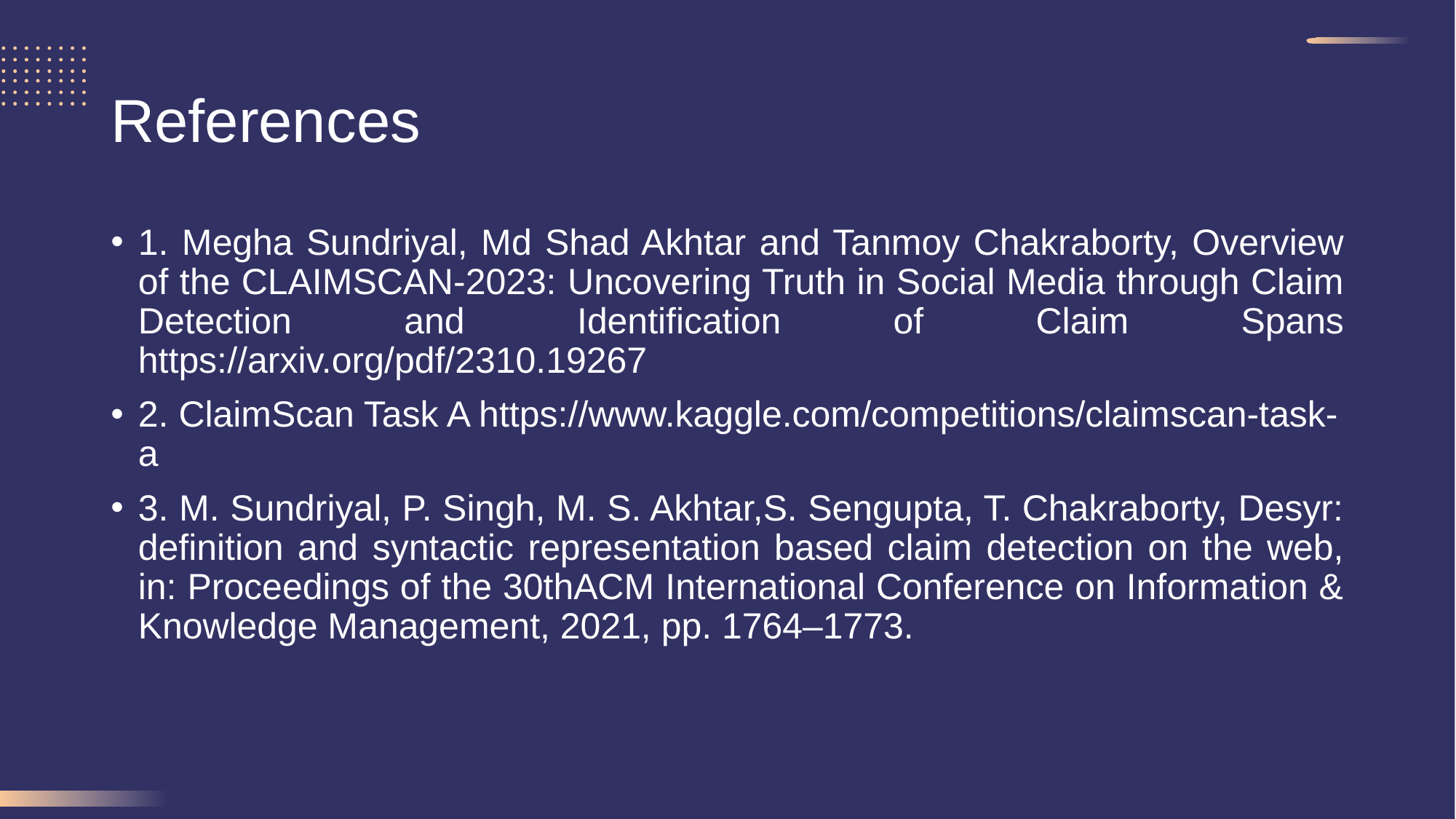

# References
1. Megha Sundriyal, Md Shad Akhtar and Tanmoy Chakraborty, Overview of the CLAIMSCAN-2023: Uncovering Truth in Social Media through Claim Detection and Identification of Claim Spans https://arxiv.org/pdf/2310.19267
2. ClaimScan Task A https://www.kaggle.com/competitions/claimscan-task-a
3. M. Sundriyal, P. Singh, M. S. Akhtar,S. Sengupta, T. Chakraborty, Desyr: definition and syntactic representation based claim detection on the web, in: Proceedings of the 30thACM International Conference on Information & Knowledge Management, 2021, pp. 1764–1773.